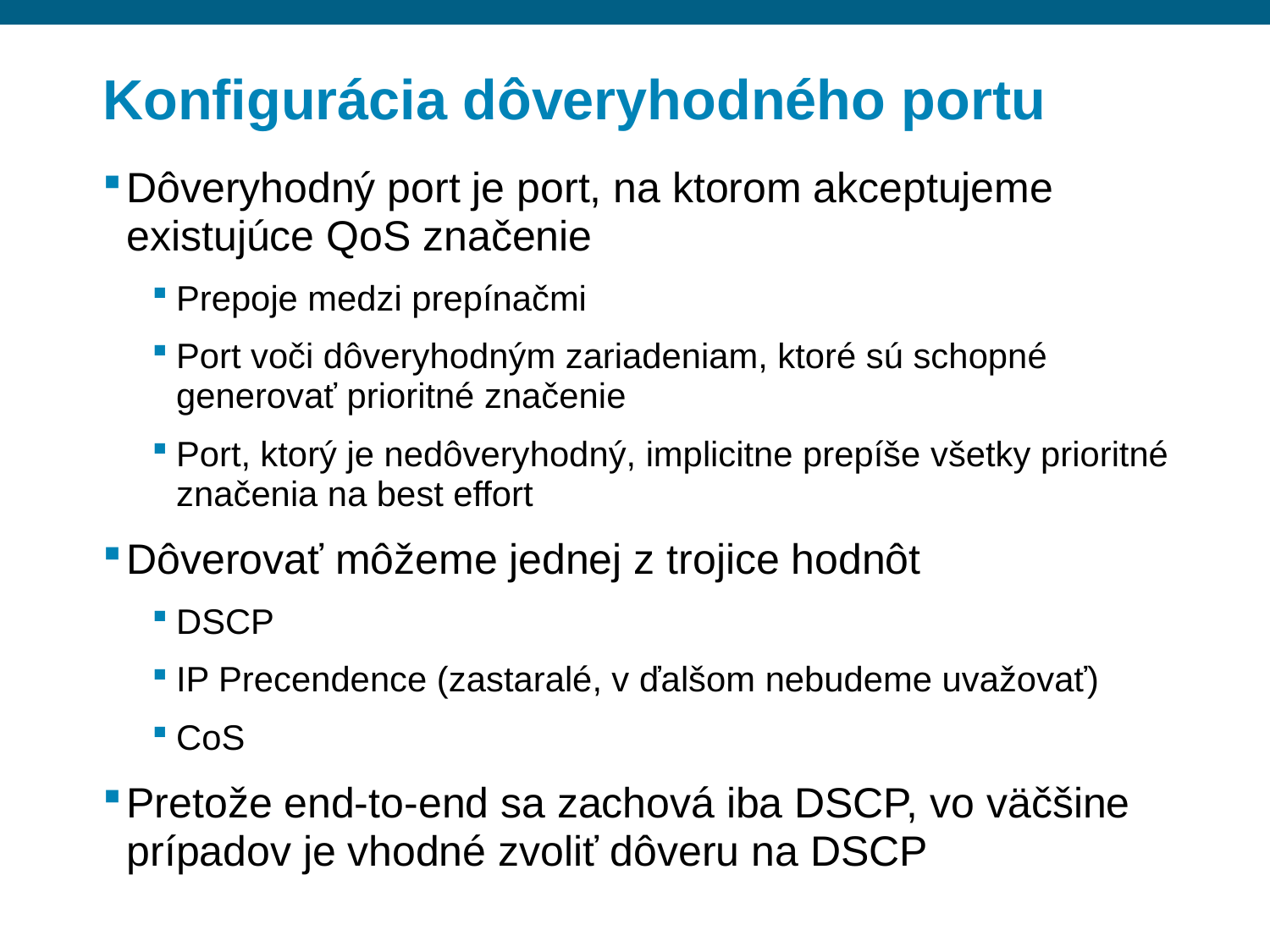

# Konfigurácia dôveryhodného portu
Dôveryhodný port je port, na ktorom akceptujeme existujúce QoS značenie
Prepoje medzi prepínačmi
Port voči dôveryhodným zariadeniam, ktoré sú schopné generovať prioritné značenie
Port, ktorý je nedôveryhodný, implicitne prepíše všetky prioritné značenia na best effort
Dôverovať môžeme jednej z trojice hodnôt
DSCP
IP Precendence (zastaralé, v ďalšom nebudeme uvažovať)
CoS
Pretože end-to-end sa zachová iba DSCP, vo väčšine prípadov je vhodné zvoliť dôveru na DSCP